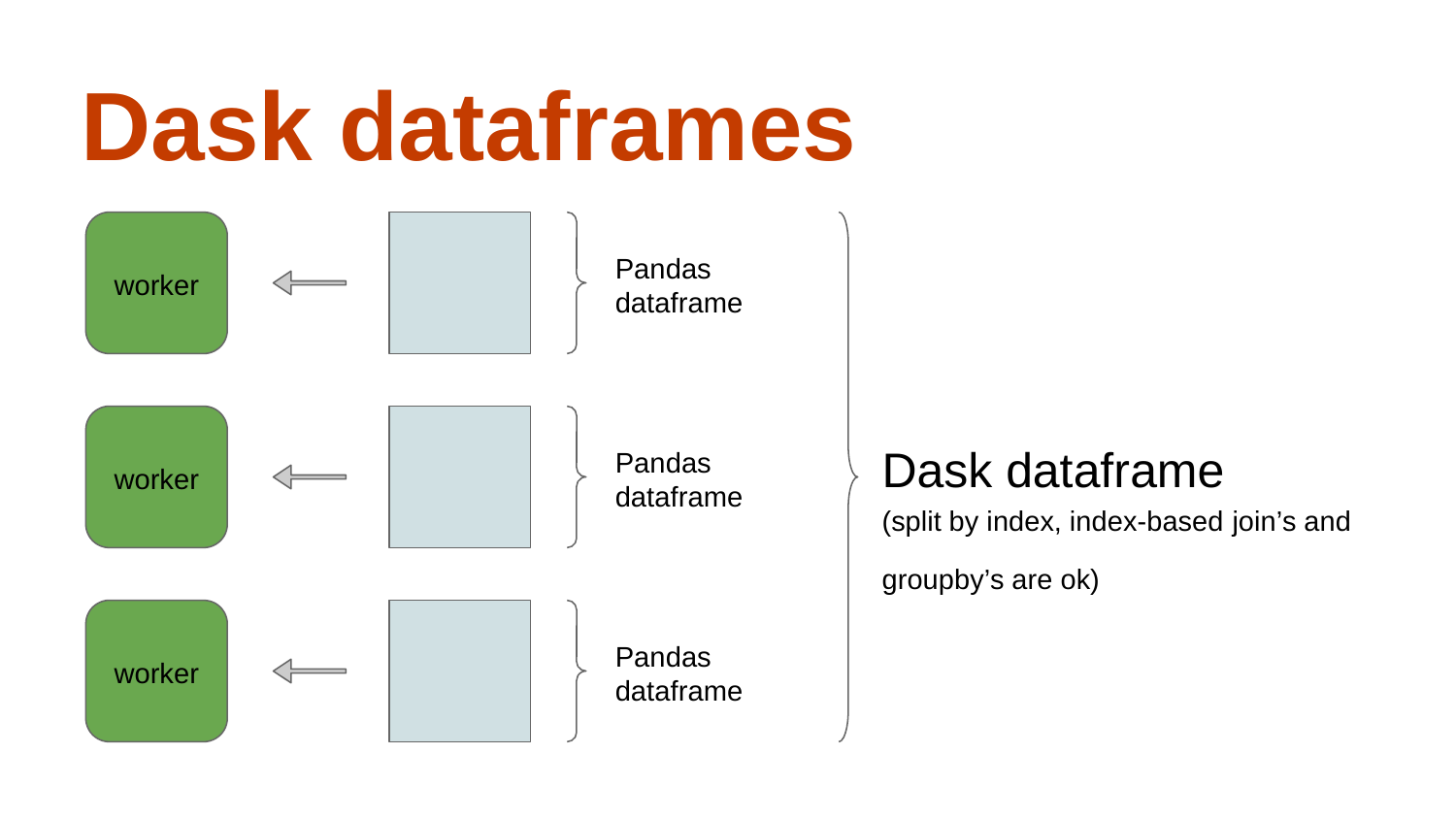

Dask dataframes

worker
Pandas dataframe

worker
Pandas dataframe

Dask dataframe
(split by index, index-based join’s and groupby’s are ok)

worker
Pandas dataframe